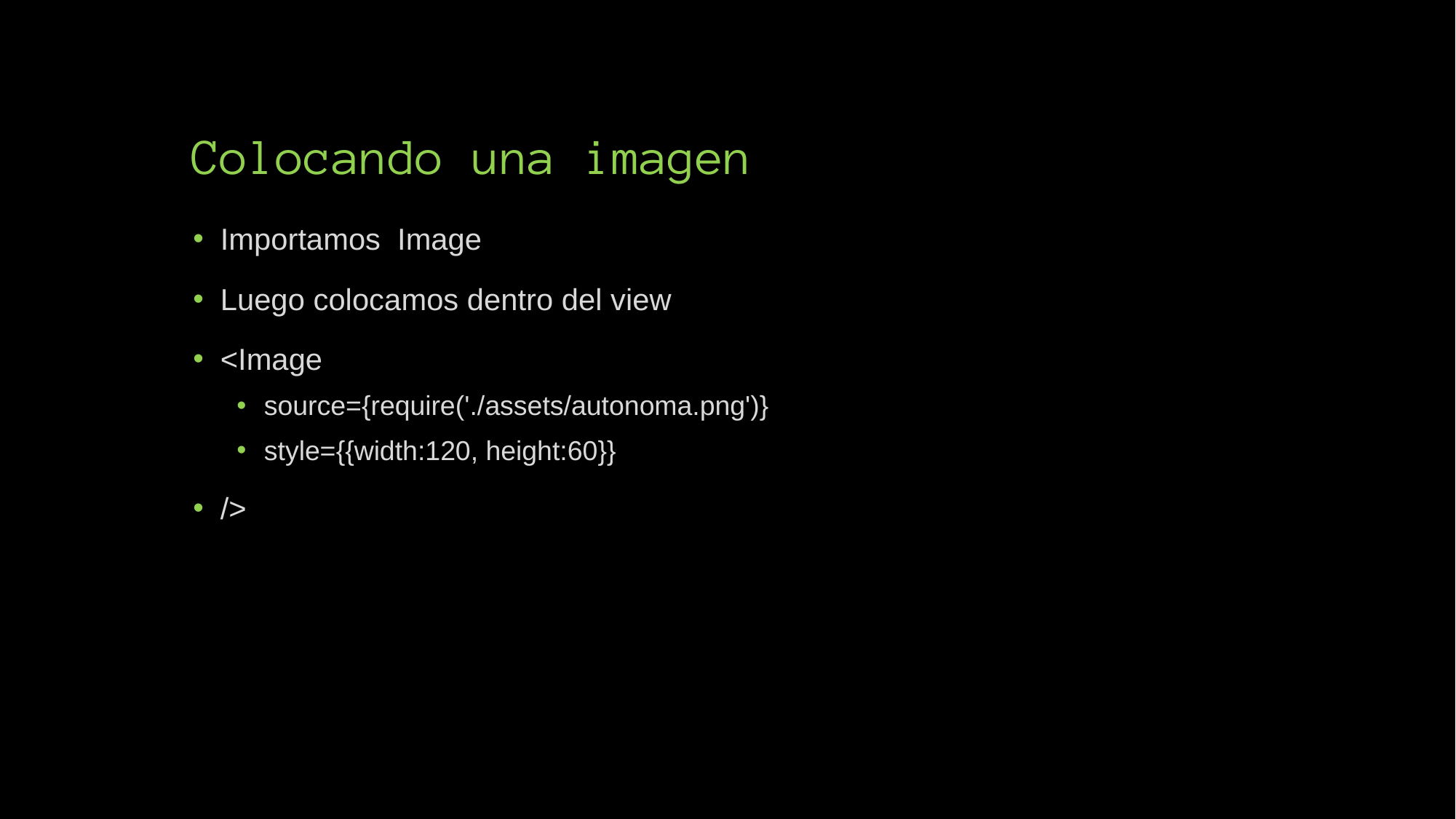

# Colocando una imagen
Importamos  Image
Luego colocamos dentro del view
<Image
source={require('./assets/autonoma.png')}
style={{width:120, height:60}}
/>